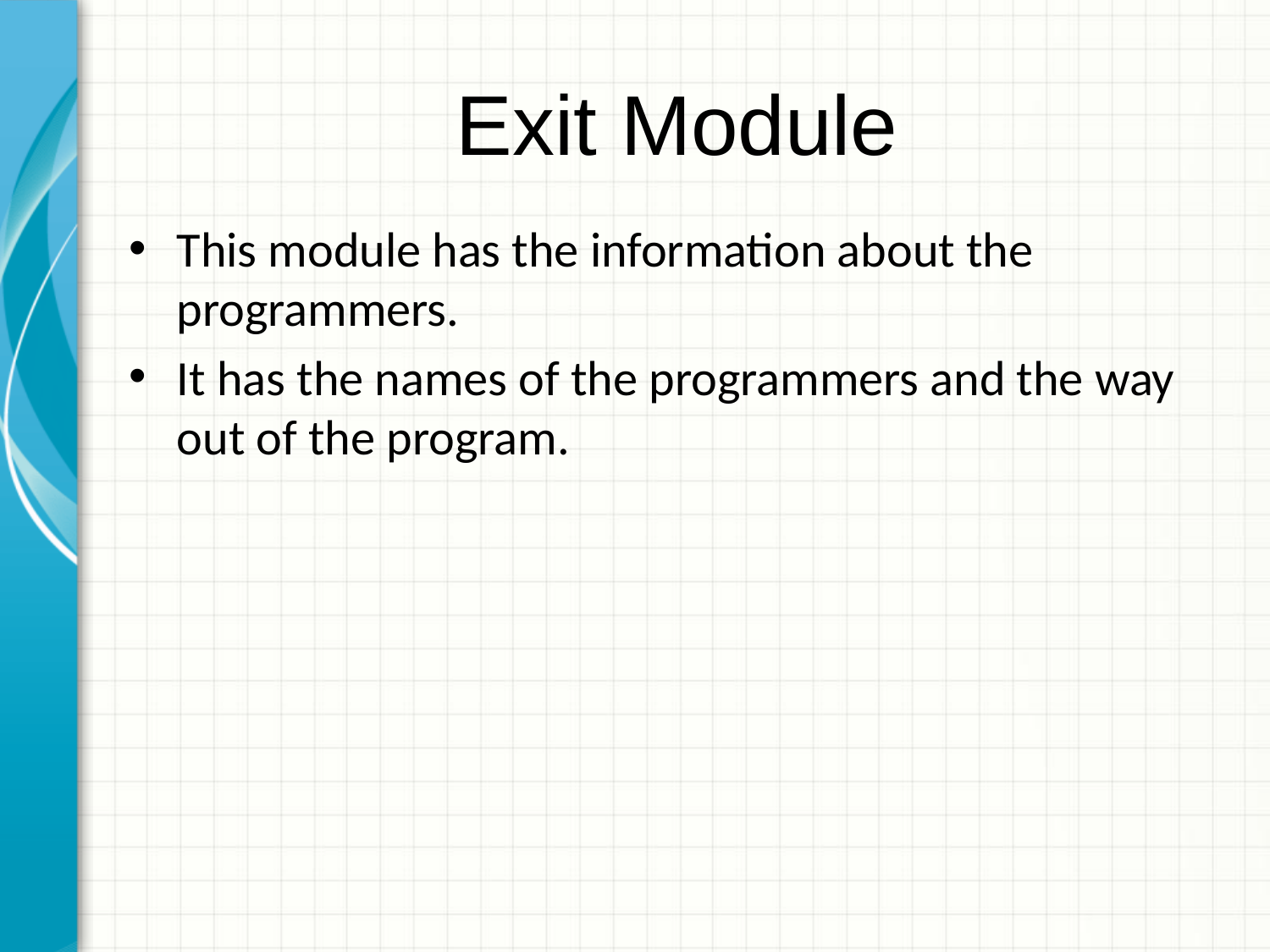

# Exit Module
This module has the information about the programmers.
It has the names of the programmers and the way out of the program.